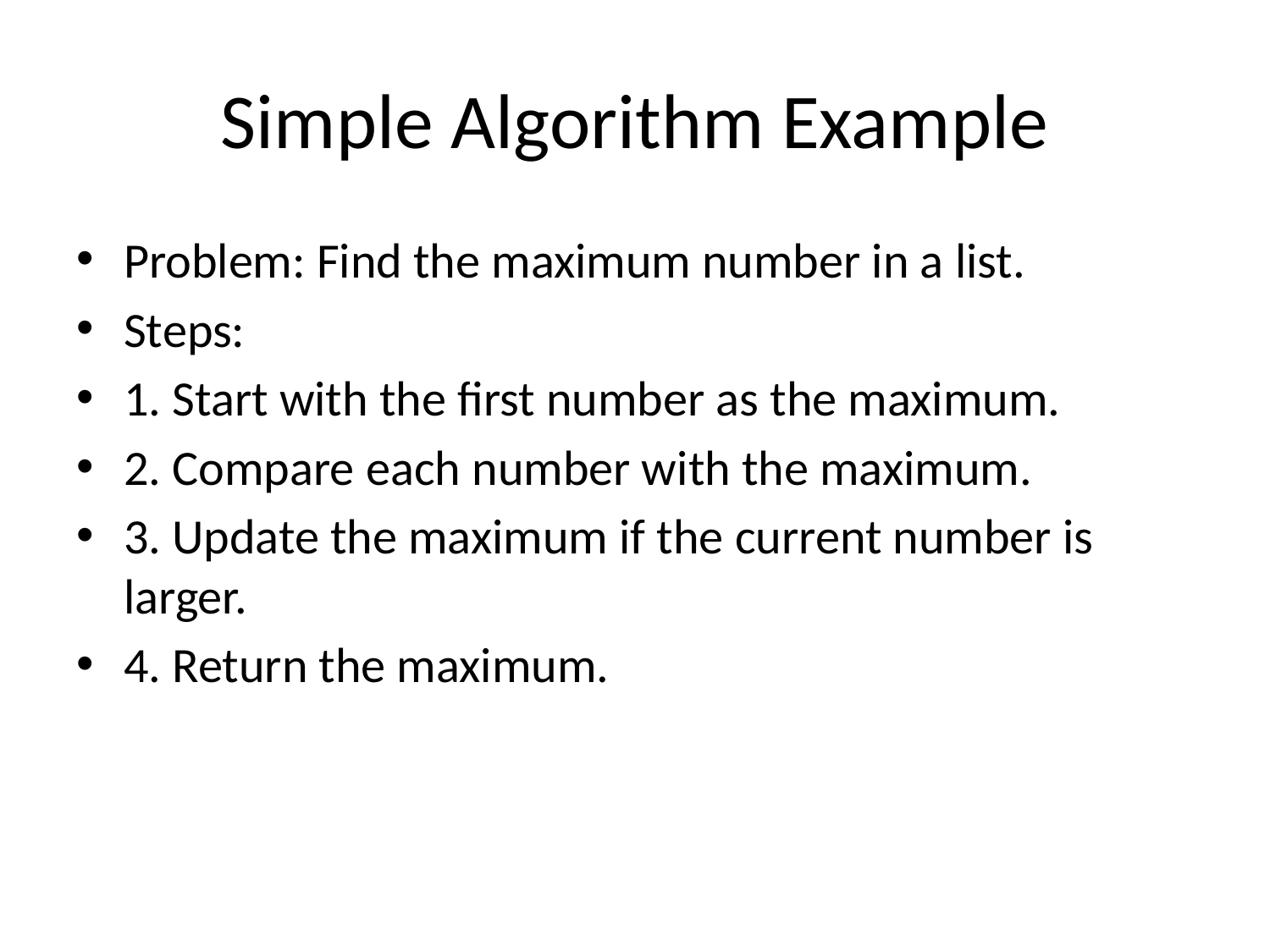

# Simple Algorithm Example
Problem: Find the maximum number in a list.
Steps:
1. Start with the first number as the maximum.
2. Compare each number with the maximum.
3. Update the maximum if the current number is larger.
4. Return the maximum.